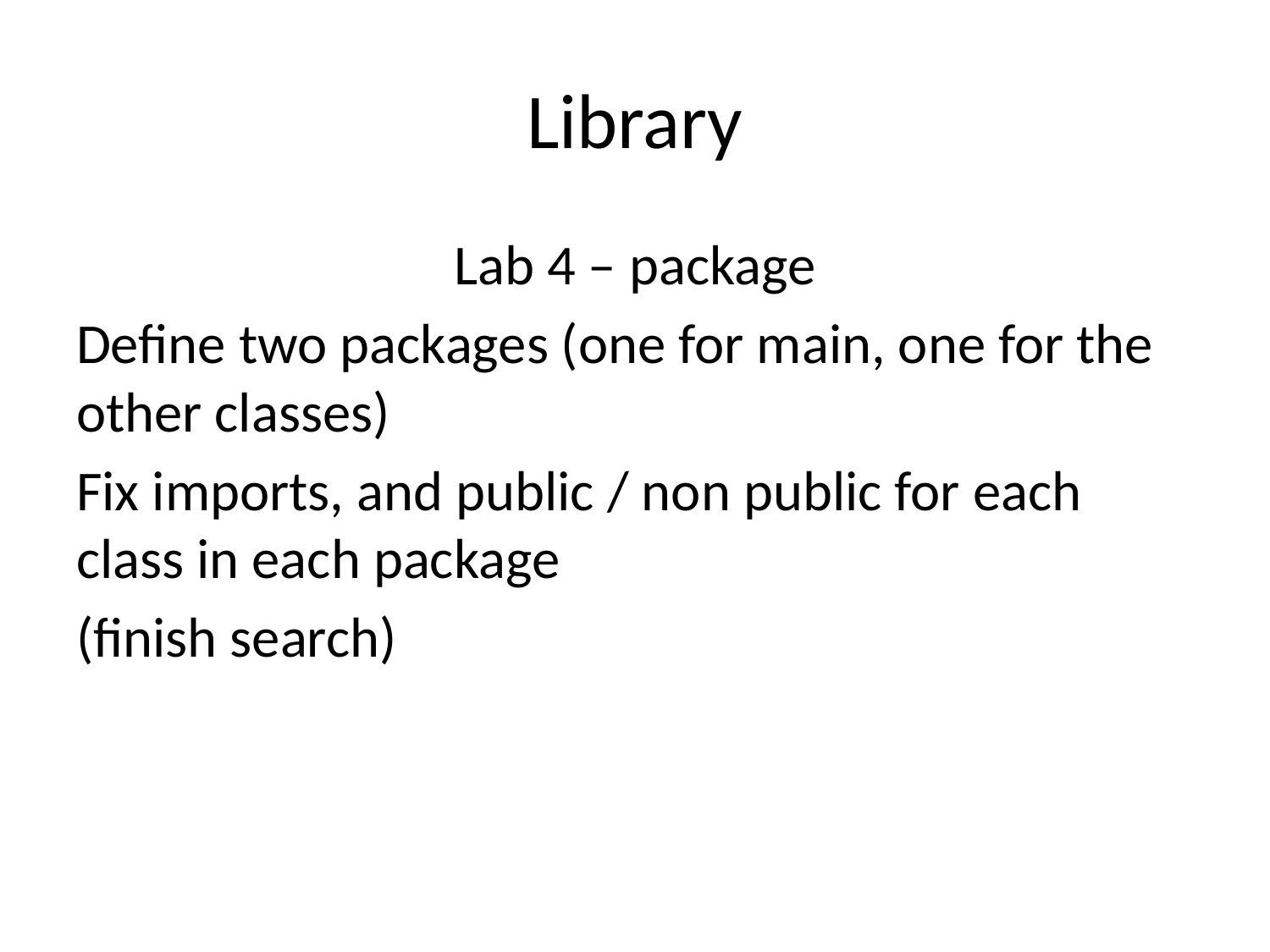

# Library
Lab 4 – package
Define two packages (one for main, one for the other classes)
Fix imports, and public / non public for each class in each package
(finish search)